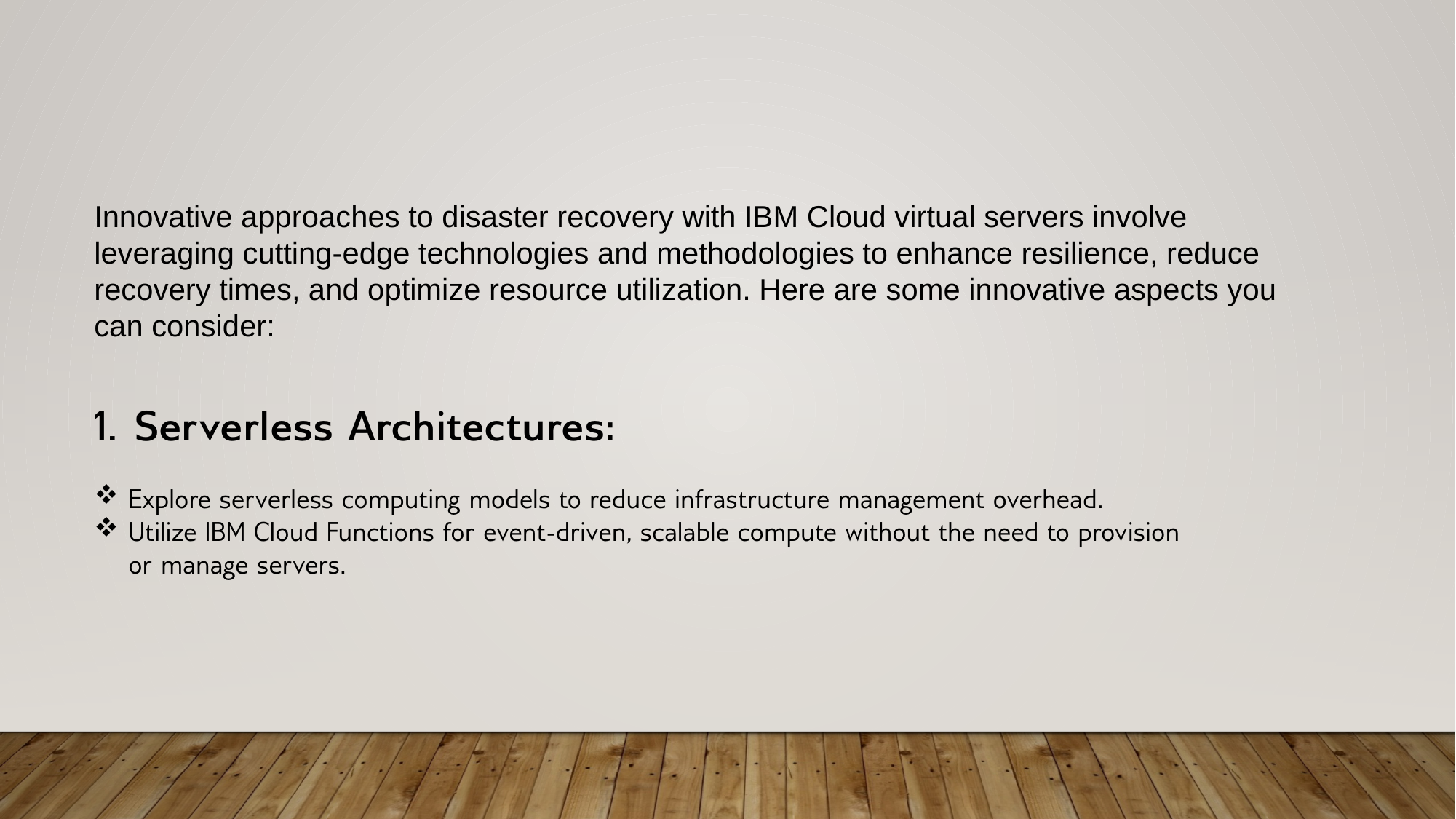

Innovative approaches to disaster recovery with IBM Cloud virtual servers involve leveraging cutting-edge technologies and methodologies to enhance resilience, reduce recovery times, and optimize resource utilization. Here are some innovative aspects you can consider:
Serverless Architectures:

Explore serverless computing models to reduce infrastructure management overhead.
Utilize IBM Cloud Functions for event-driven, scalable compute without the need to provision or manage servers.